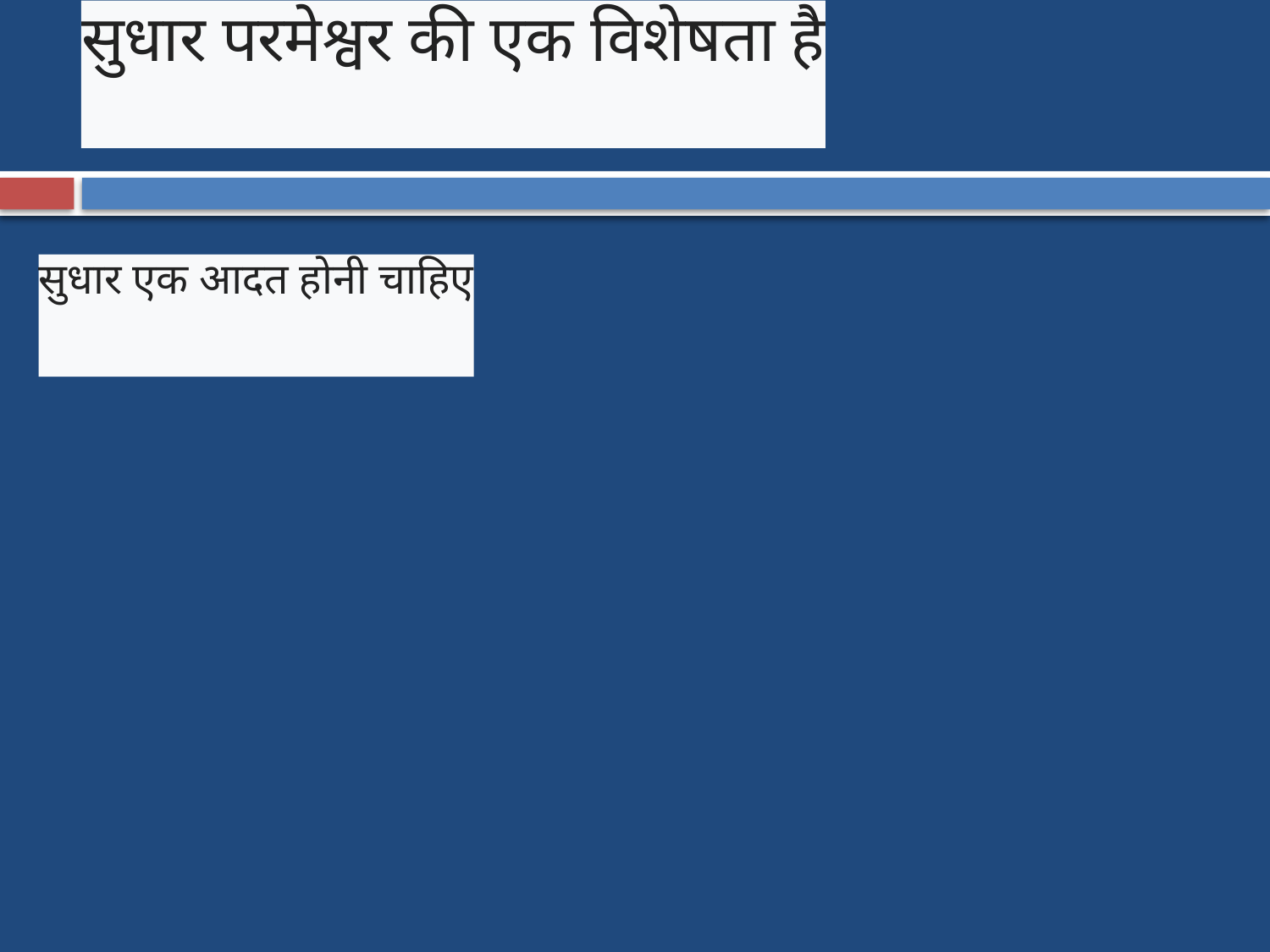

सुधार परमेश्वर की एक विशेषता है

सुधार एक आदत होनी चाहिए